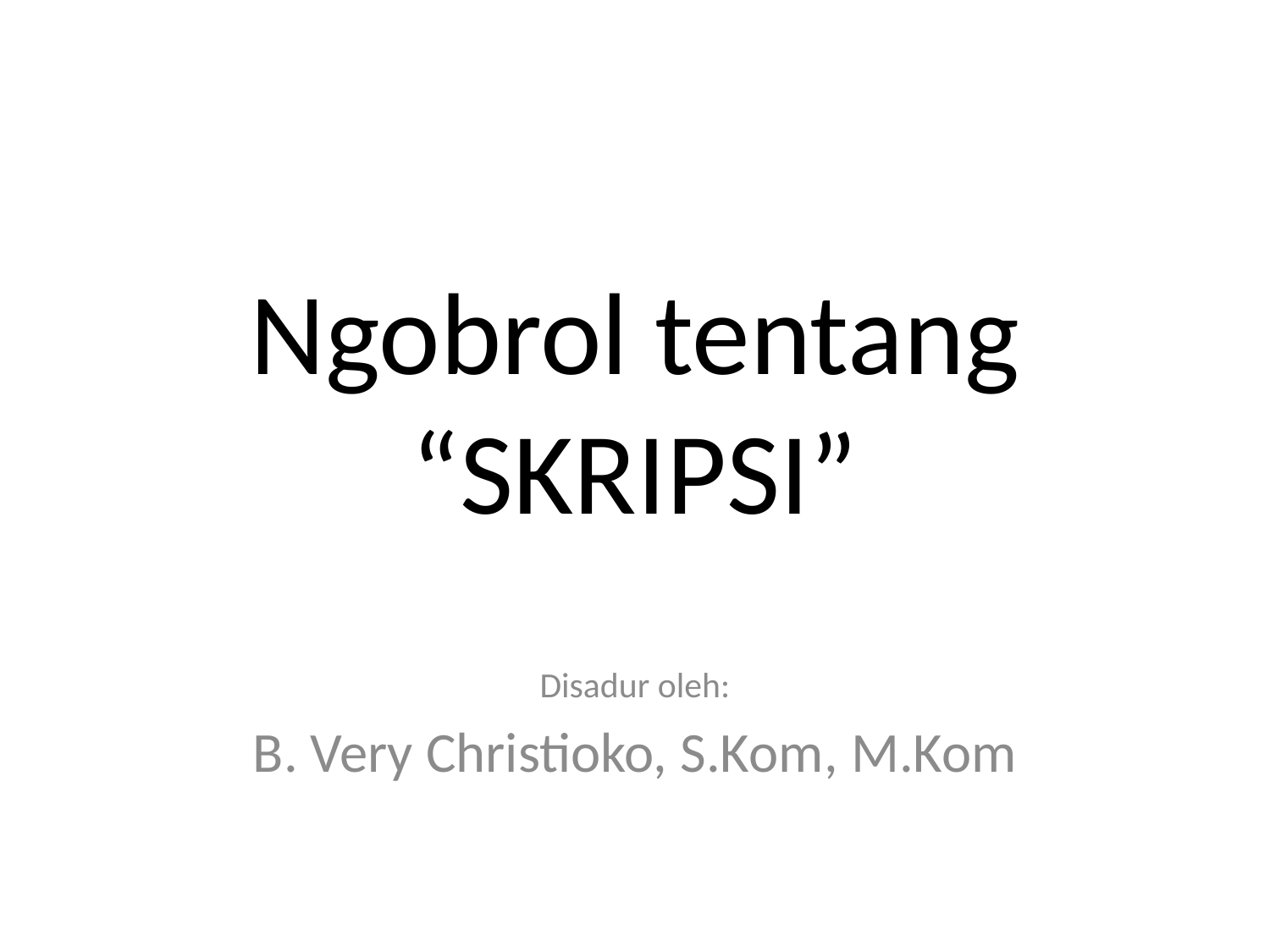

# Ngobrol tentang “SKRIPSI”
Disadur oleh:
B. Very Christioko, S.Kom, M.Kom